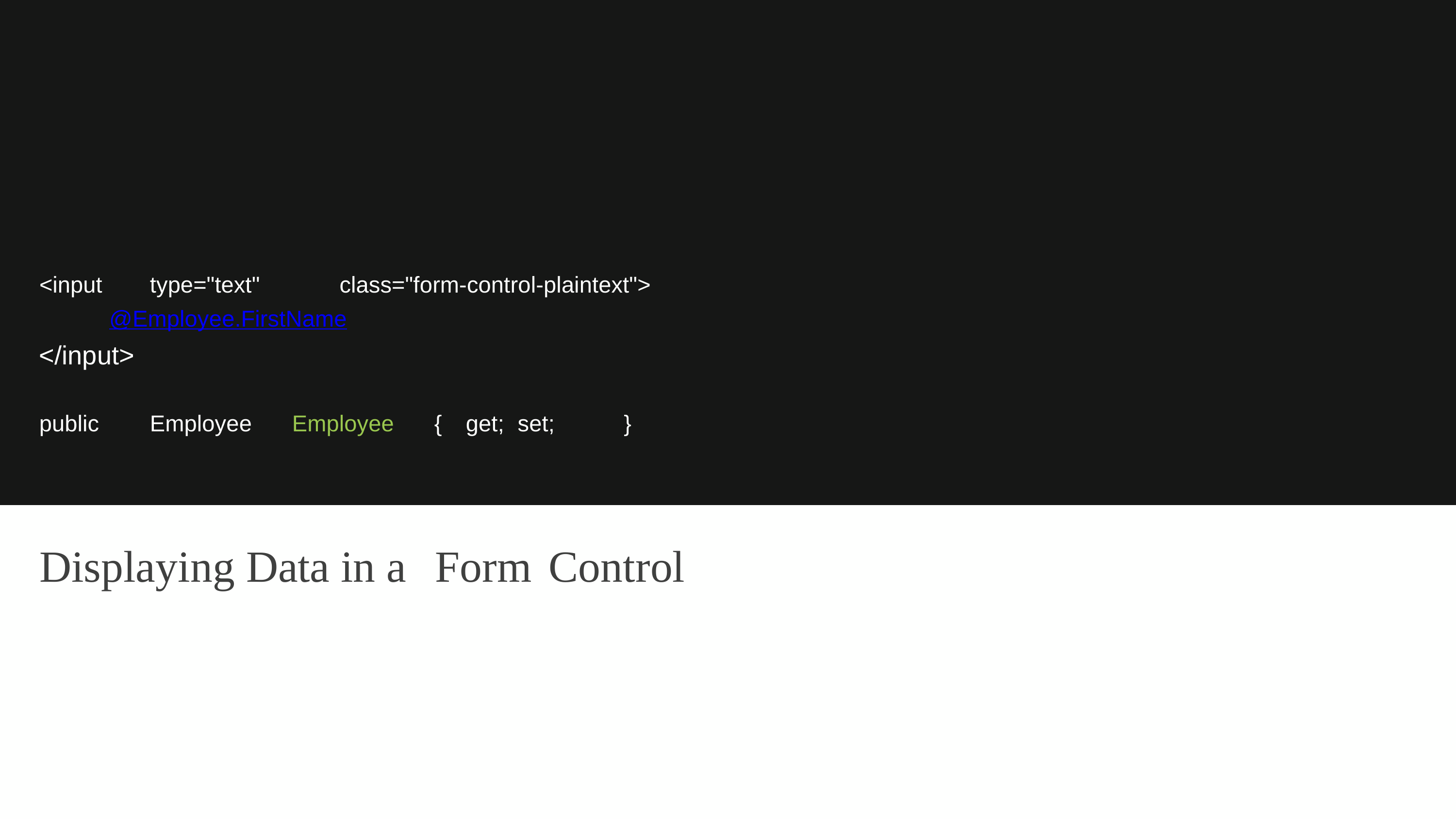

<input
type="text"
class="form-control-plaintext">
@Employee.FirstName
</input>
public
Employee
Employee
{
get; set;
}

Displaying Data in a
Form Control